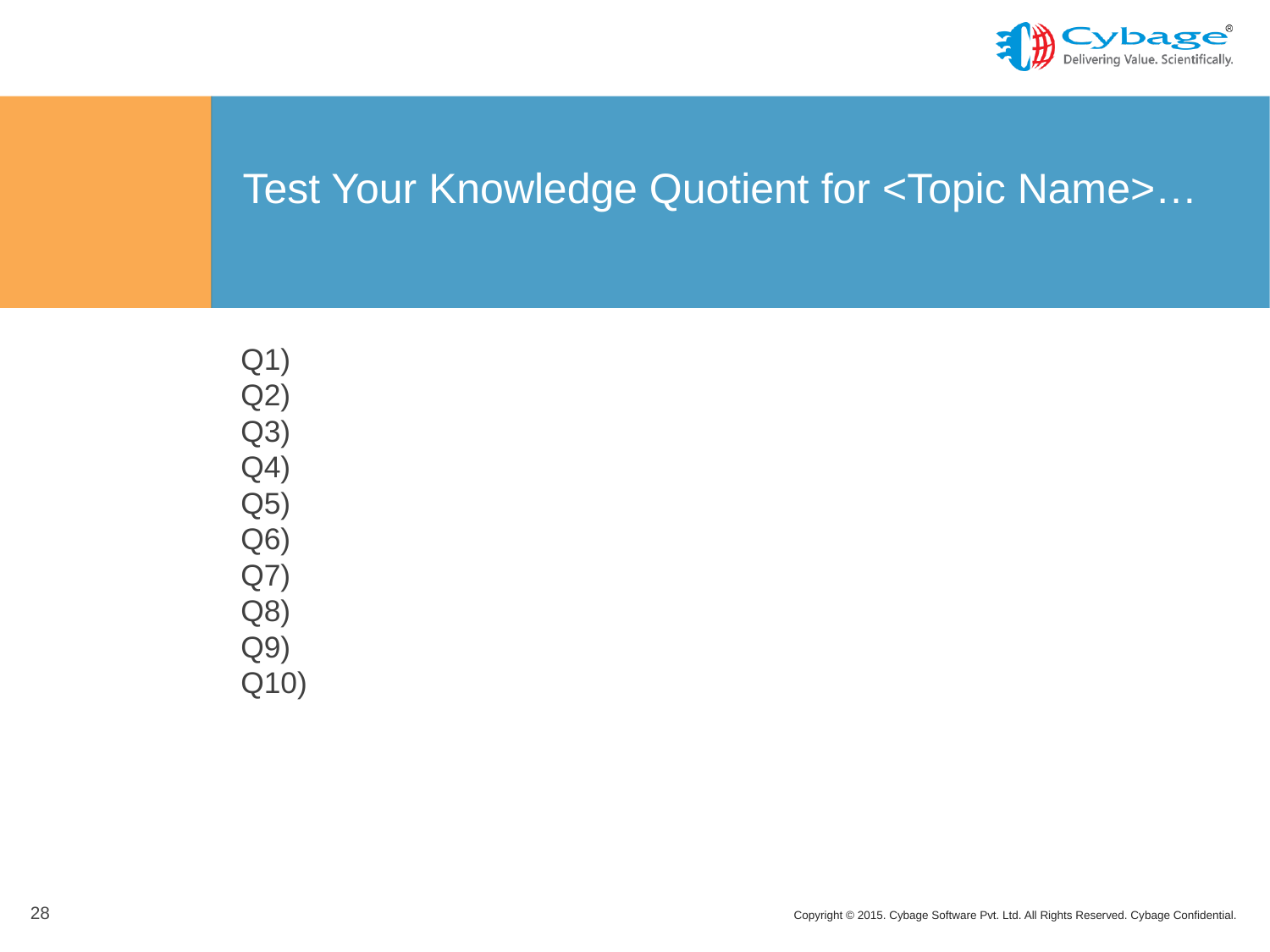

Test Your Knowledge Quotient for <Topic Name>…
Q1)
Q2)
Q3)
Q4)
Q5)
Q6)
Q7)
Q8)
Q9)
Q10)

28